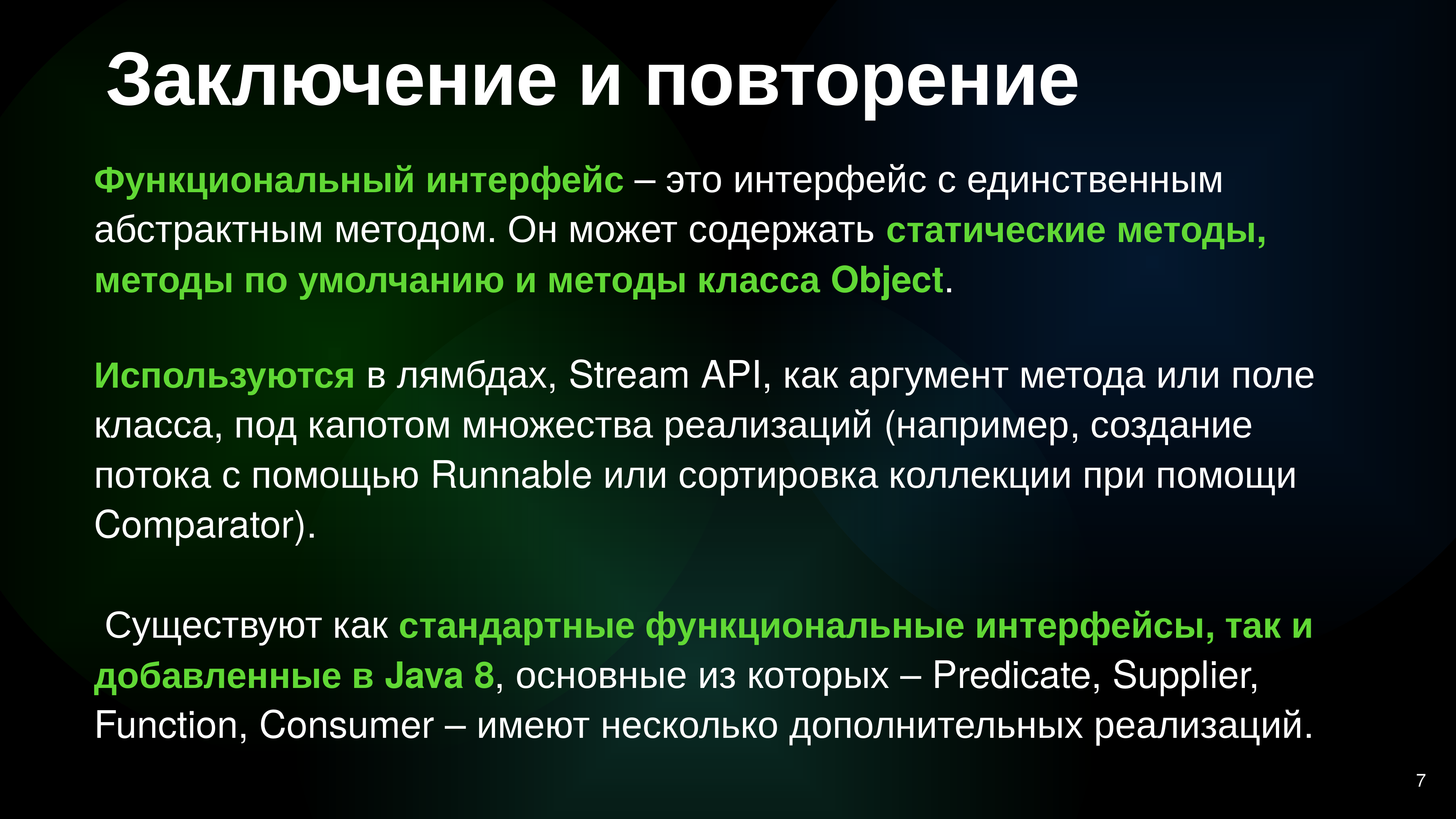

Заключение и повторение
Функциональный интерфейс – это интерфейс с единственным абстрактным методом. Он может содержать статические методы, методы по умолчанию и методы класса Object.
Используются в лямбдах, Stream API, как аргумент метода или поле класса, под капотом множества реализаций (например, создание потока с помощью Runnable или сортировка коллекции при помощи Comparator).

 Существуют как стандартные функциональные интерфейсы, так и добавленные в Java 8, основные из которых – Predicate, Supplier, Function, Consumer – имеют несколько дополнительных реализаций.

|  |  |
| --- | --- |

7